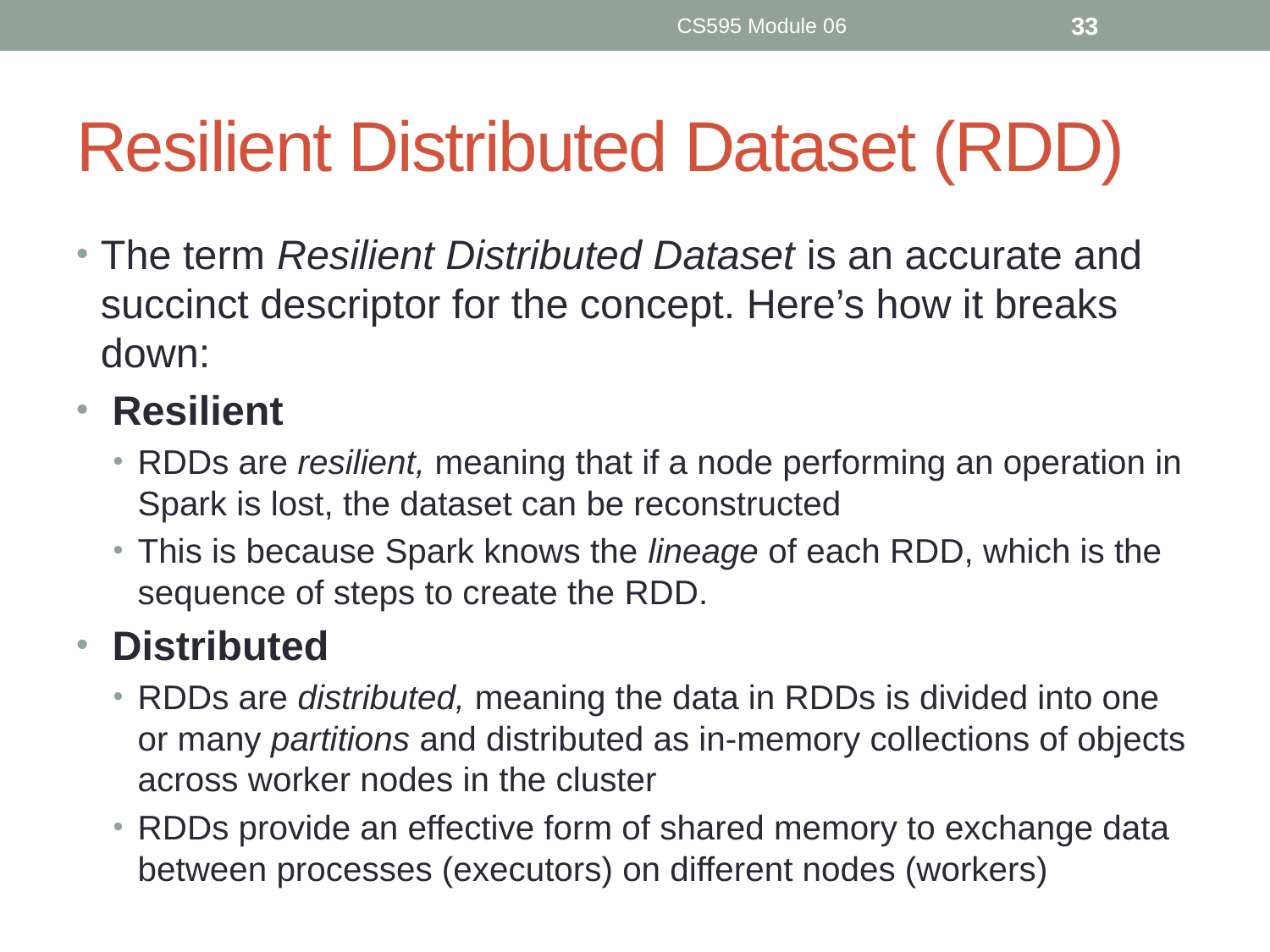

CS595 Module 06
33
# Resilient Distributed Dataset (RDD)
The term Resilient Distributed Dataset is an accurate and succinct descriptor for the concept. Here’s how it breaks down:
 Resilient
RDDs are resilient, meaning that if a node performing an operation in Spark is lost, the dataset can be reconstructed
This is because Spark knows the lineage of each RDD, which is the sequence of steps to create the RDD.
 Distributed
RDDs are distributed, meaning the data in RDDs is divided into one or many partitions and distributed as in-memory collections of objects across worker nodes in the cluster
RDDs provide an effective form of shared memory to exchange data between processes (executors) on different nodes (workers)